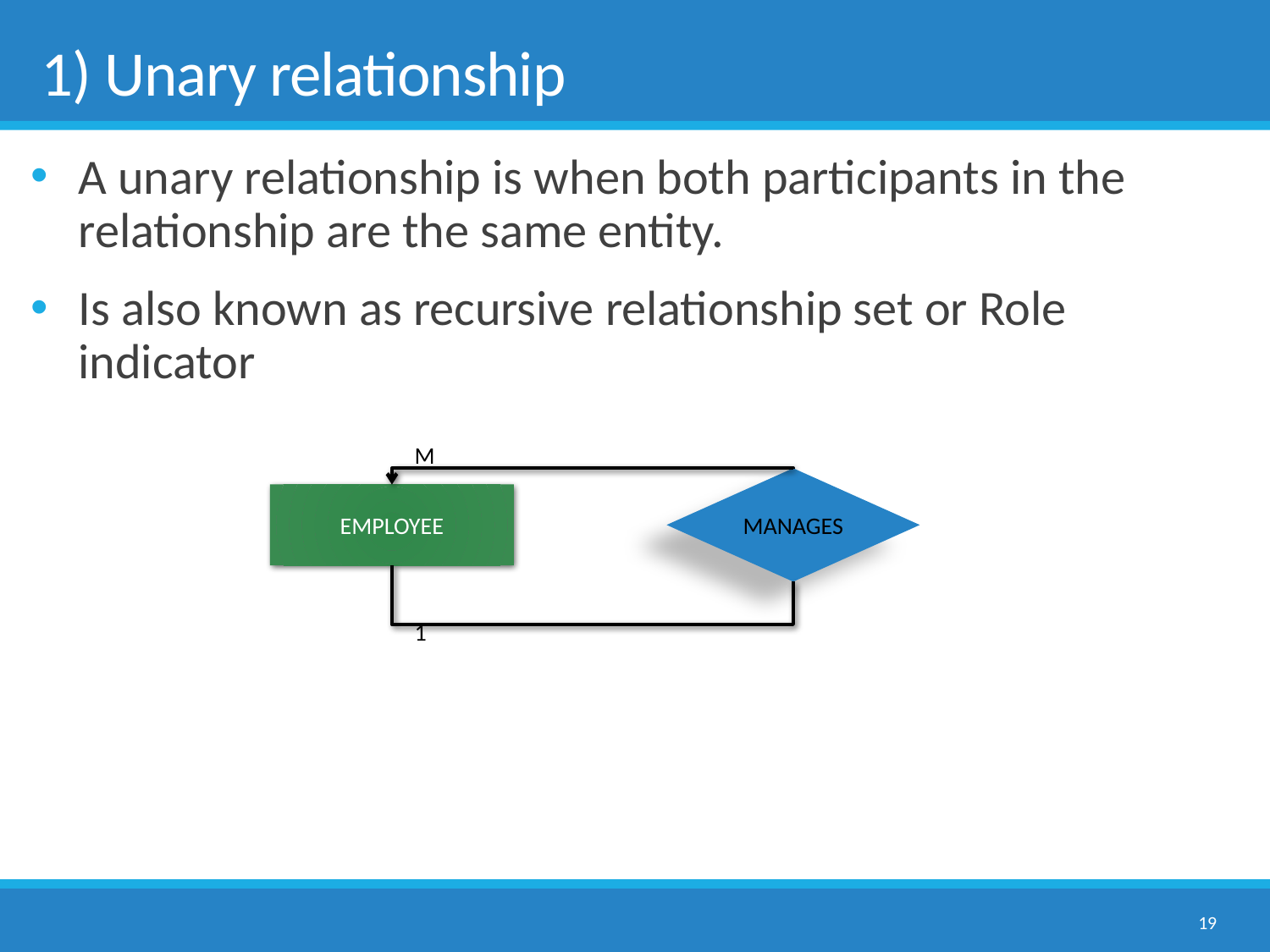

# 1) Unary relationship
A unary relationship is when both participants in the relationship are the same entity.
Is also known as recursive relationship set or Role indicator
M
MANAGES
EMPLOYEE
1
19